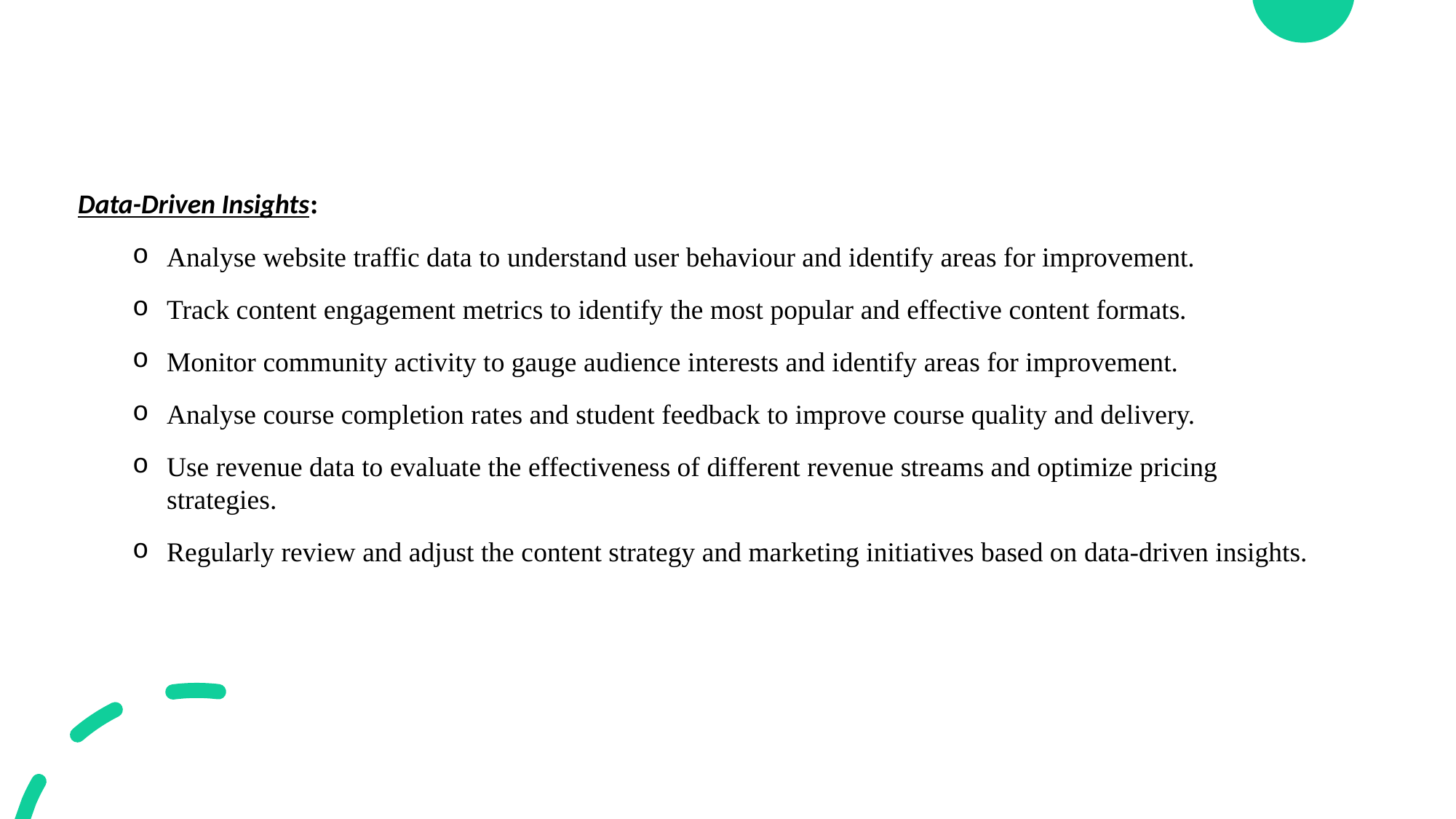

Data-Driven Insights:
Analyse website traffic data to understand user behaviour and identify areas for improvement.
Track content engagement metrics to identify the most popular and effective content formats.
Monitor community activity to gauge audience interests and identify areas for improvement.
Analyse course completion rates and student feedback to improve course quality and delivery.
Use revenue data to evaluate the effectiveness of different revenue streams and optimize pricing strategies.
Regularly review and adjust the content strategy and marketing initiatives based on data-driven insights.